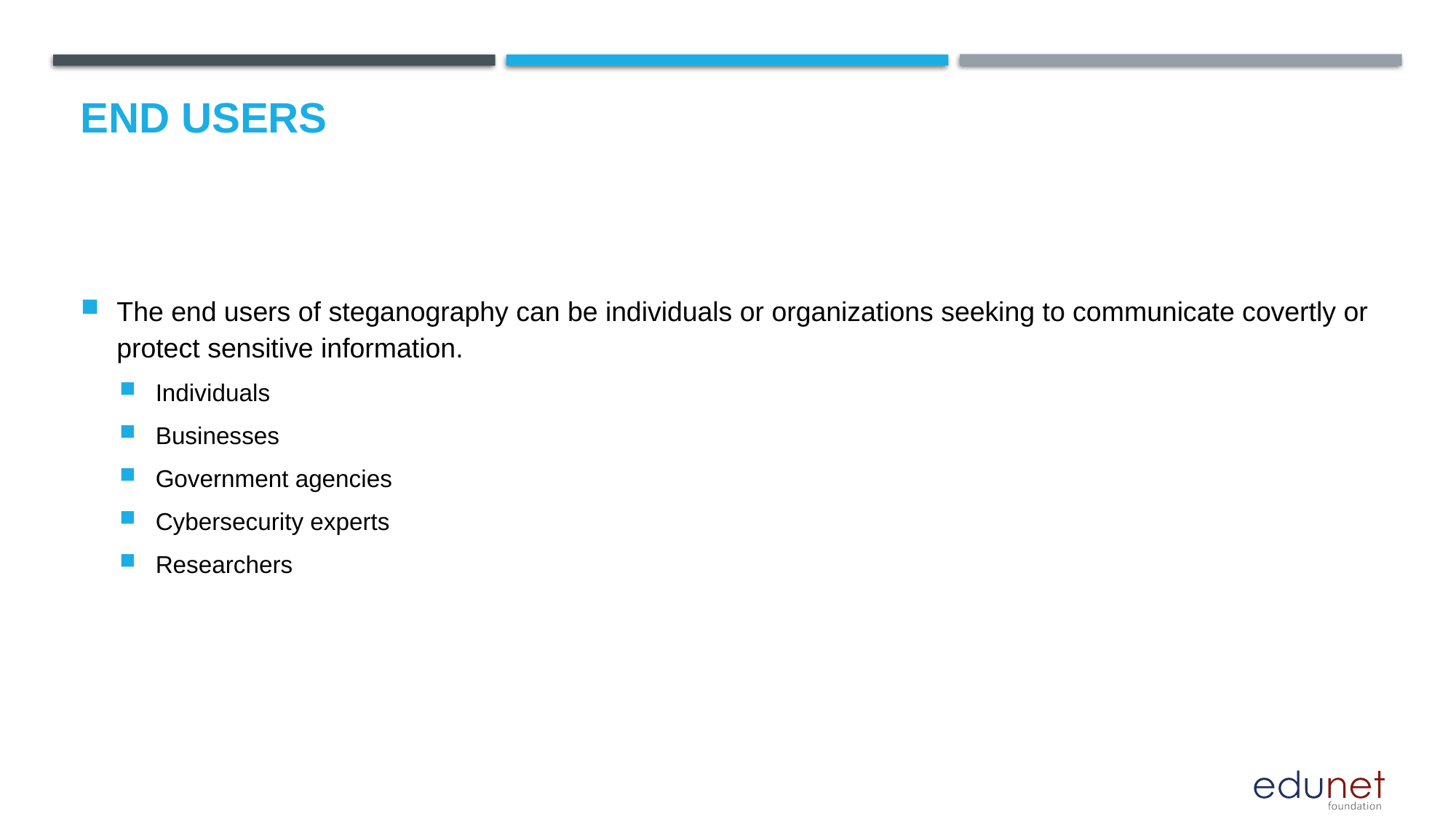

# End users
The end users of steganography can be individuals or organizations seeking to communicate covertly or protect sensitive information.
Individuals
Businesses
Government agencies
Cybersecurity experts
Researchers